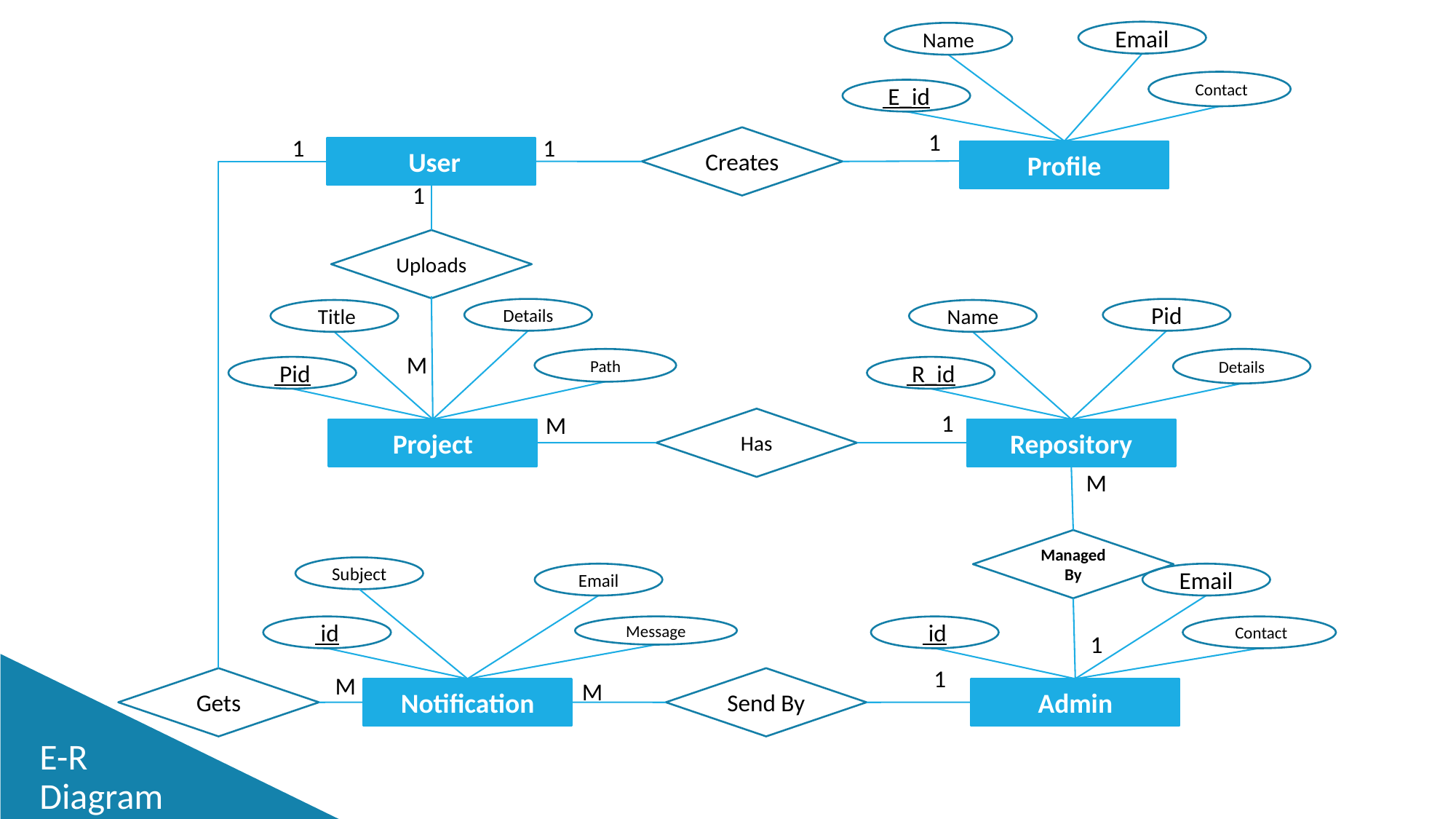

Email
Name
 Contact
 E_id
Profile
1
1
1
Creates
 User
1
Uploads
Details
 Title
Path
 Pid
Project
Pid
Name
Details
 R_id
Repository
M
1
M
Has
M
Managed By
Subject
Email
 id
Message
Notification
Email
 id
 Contact
Admin
1
1
M
Send By
Gets
M
E-R Diagram